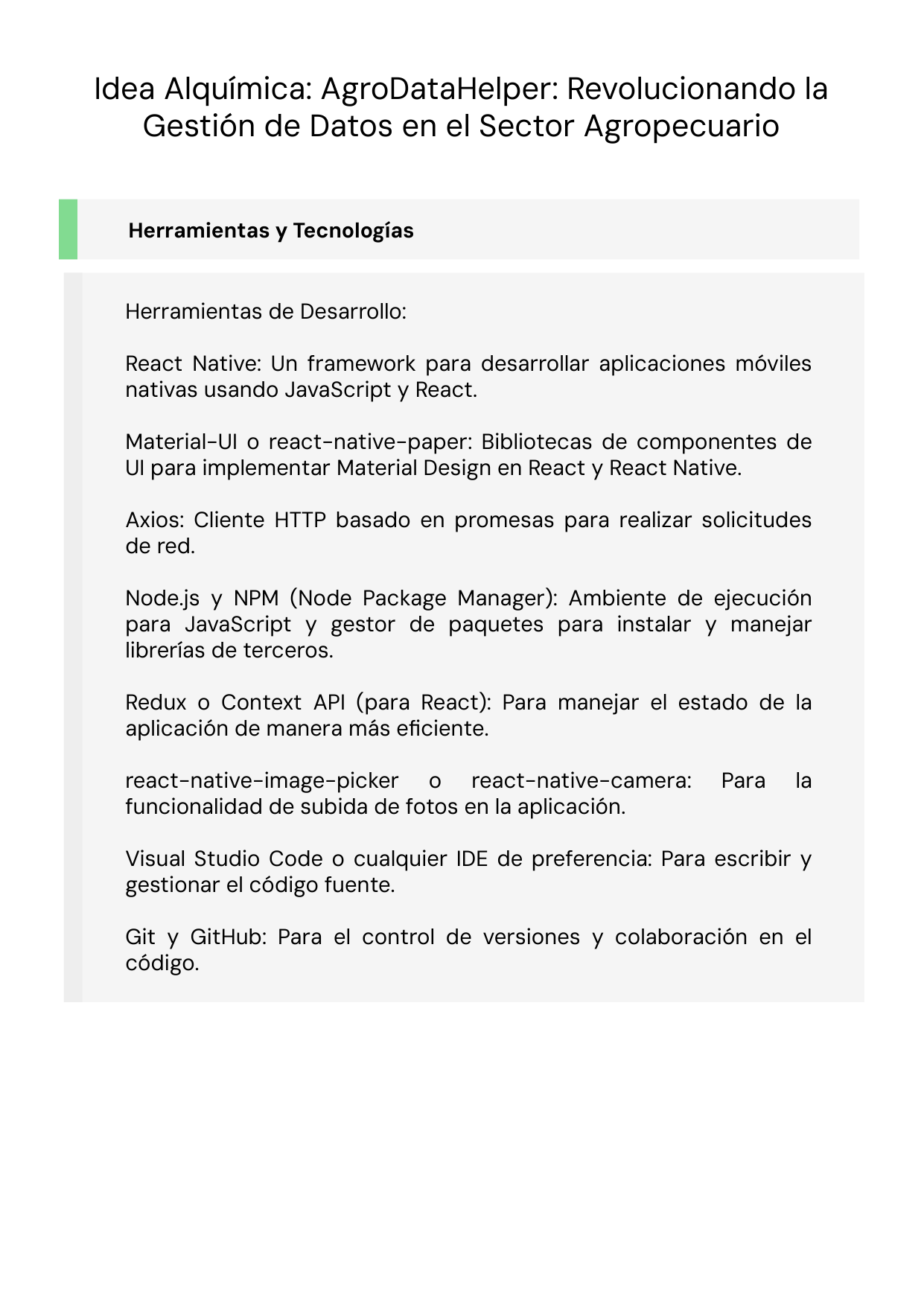

Idea Alquímica: AgroDataHelper: Revolucionando la Gestión de Datos en el Sector Agropecuario

Herramientas y Tecnologías

Herramientas de Desarrollo:

React Native: Un framework para desarrollar aplicaciones móviles nativas usando JavaScript y React.

Material-UI o react-native-paper: Bibliotecas de componentes de UI para implementar Material Design en React y React Native.

Axios: Cliente HTTP basado en promesas para realizar solicitudes de red.

Node.js y NPM (Node Package Manager): Ambiente de ejecución para JavaScript y gestor de paquetes para instalar y manejar librerías de terceros.

Redux o Context API (para React): Para manejar el estado de la aplicación de manera más eficiente.

react-native-image-picker o react-native-camera: Para la funcionalidad de subida de fotos en la aplicación.

Visual Studio Code o cualquier IDE de preferencia: Para escribir y gestionar el código fuente.

Git y GitHub: Para el control de versiones y colaboración en el código.